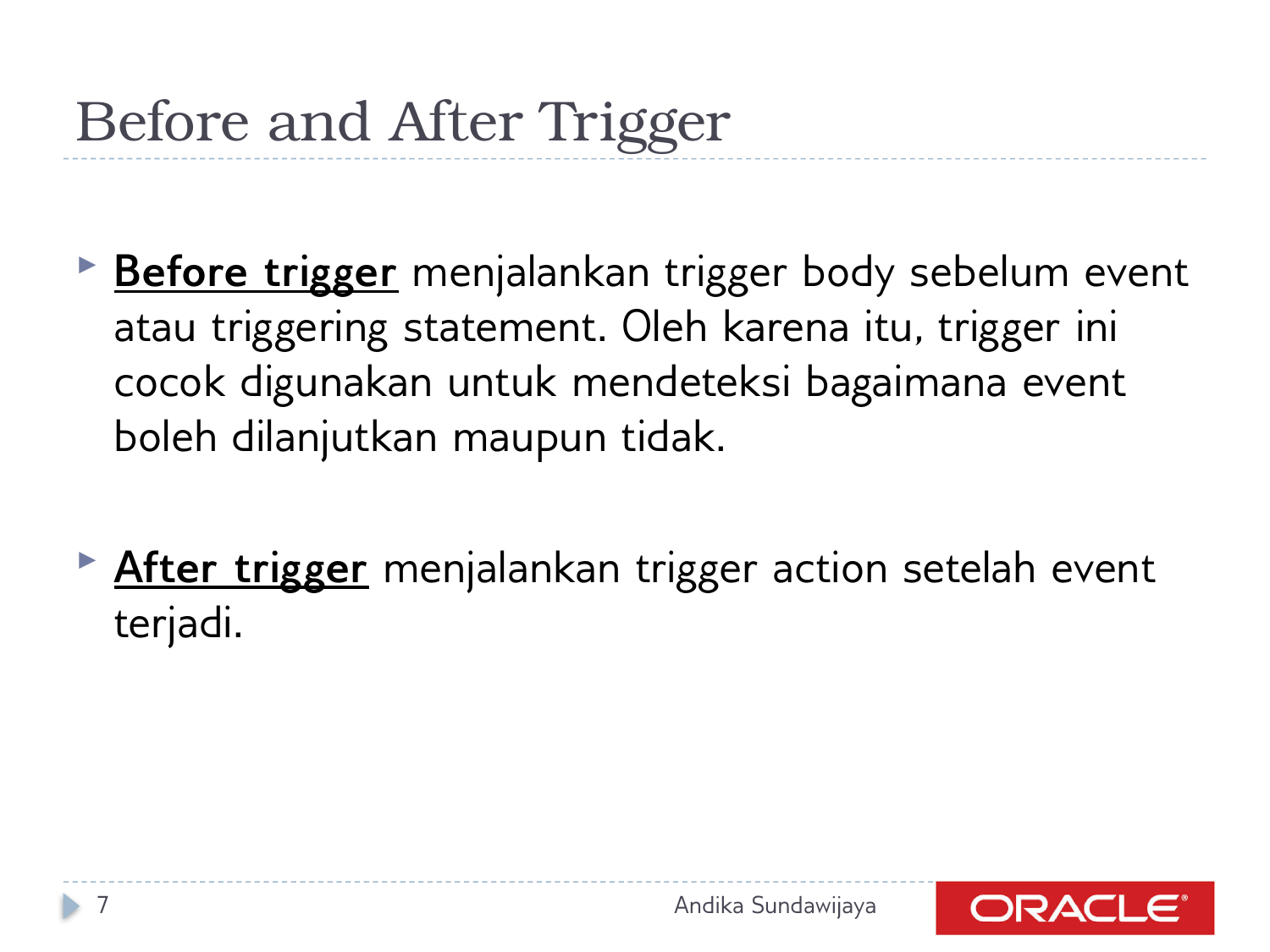

# Before and After Trigger

Before trigger menjalankan trigger body sebelum event atau triggering statement. Oleh karena itu, trigger ini cocok digunakan untuk mendeteksi bagaimana event boleh dilanjutkan maupun tidak.

After trigger menjalankan trigger action setelah event terjadi.
7
Andika Sundawijaya